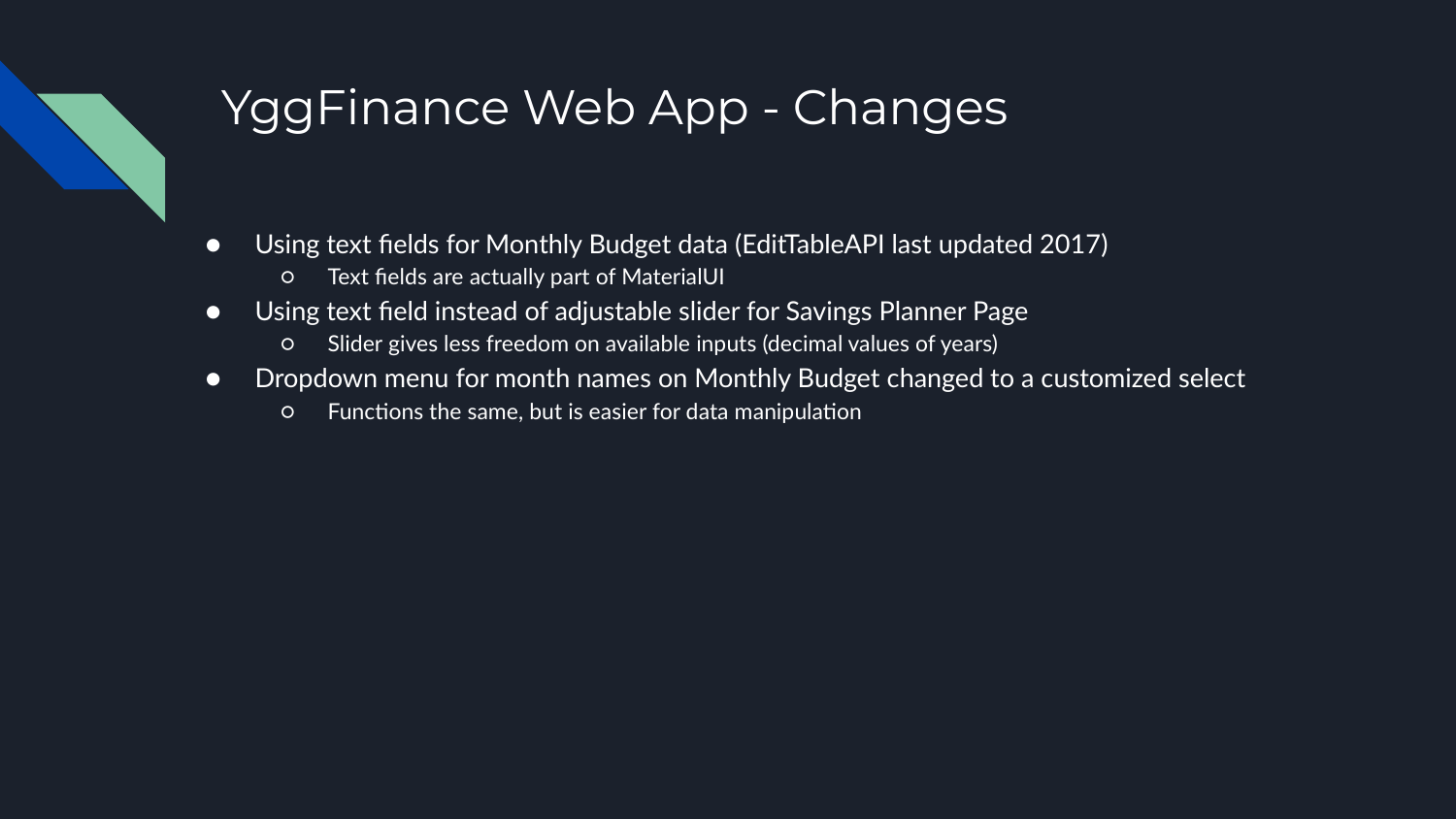

# YggFinance Web App - Changes
Using text fields for Monthly Budget data (EditTableAPI last updated 2017)
Text fields are actually part of MaterialUI
Using text field instead of adjustable slider for Savings Planner Page
Slider gives less freedom on available inputs (decimal values of years)
Dropdown menu for month names on Monthly Budget changed to a customized select
Functions the same, but is easier for data manipulation